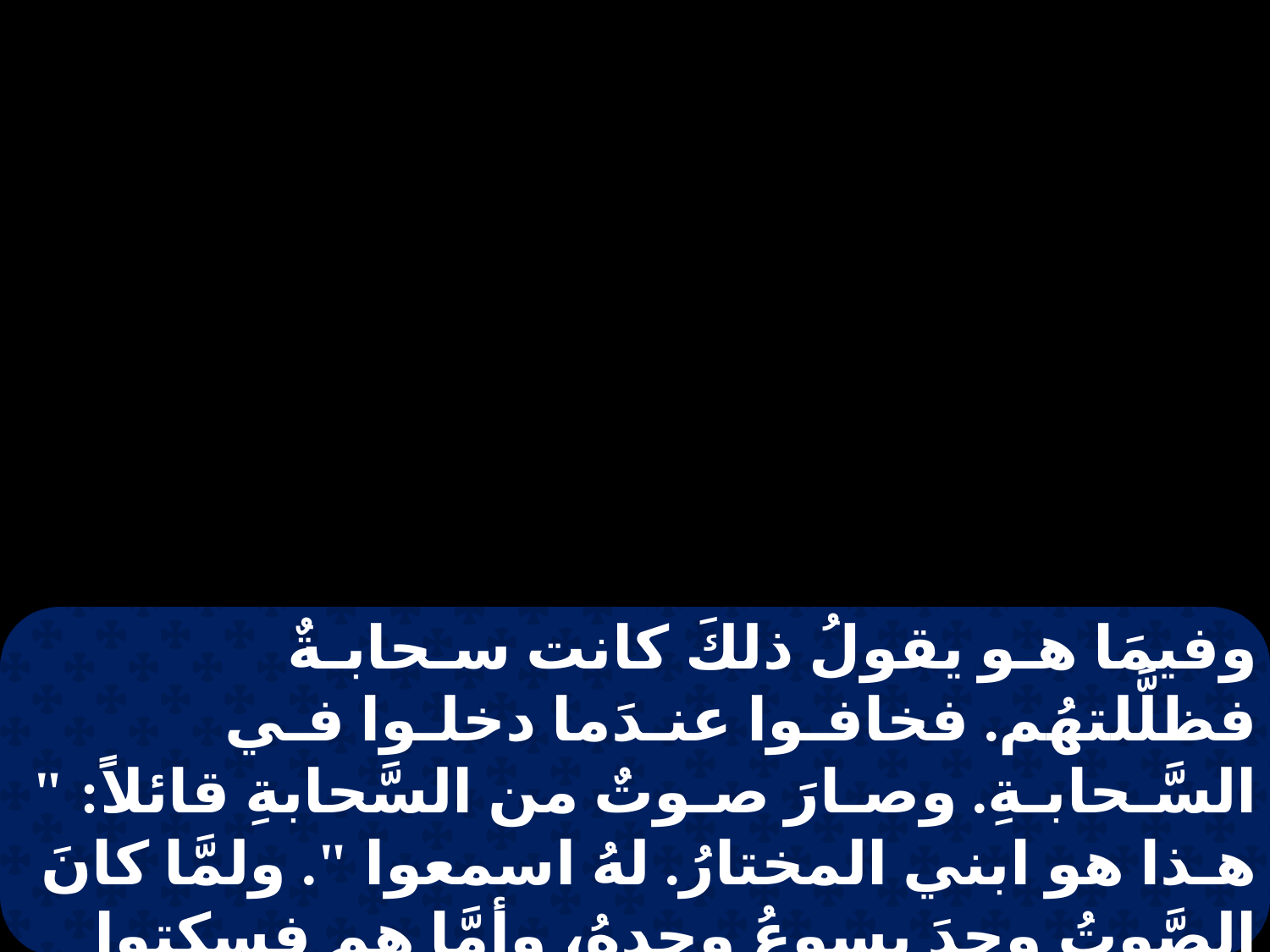

وفيمَا هـو يقولُ ذلكَ كانت سـحابـةٌ فظلَّلتهُم. فخافـوا عنـدَما دخلـوا فـي السَّـحابـةِ. وصـارَ صـوتٌ من السَّحابةِ قائلاً: " هـذا هو ابني المختارُ. لهُ اسمعوا ". ولمَّا كانَ الصَّوتُ وجِدَ يسوعُ وحدهُ، وأمَّا هم فسكتوا ولم يُخبروا أحداً في تلكَ الأيَّامِ بشيءٍ ممَّا رأوهُ.